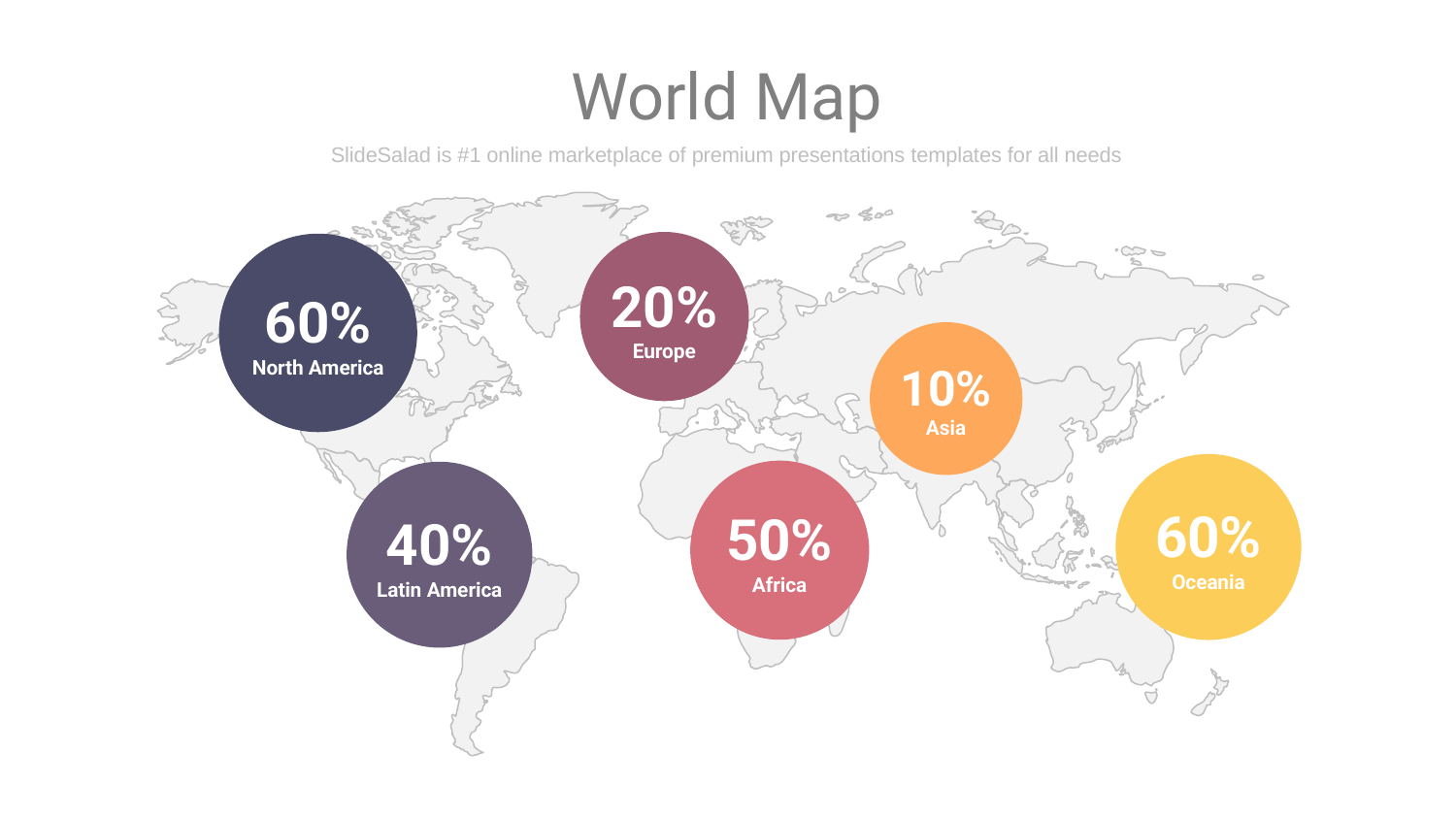

# World Map
SlideSalad is #1 online marketplace of premium presentations templates for all needs

20%
Europe
60%
North America
10%
Asia

60%
Oceania
50%
Africa
40%
Latin America